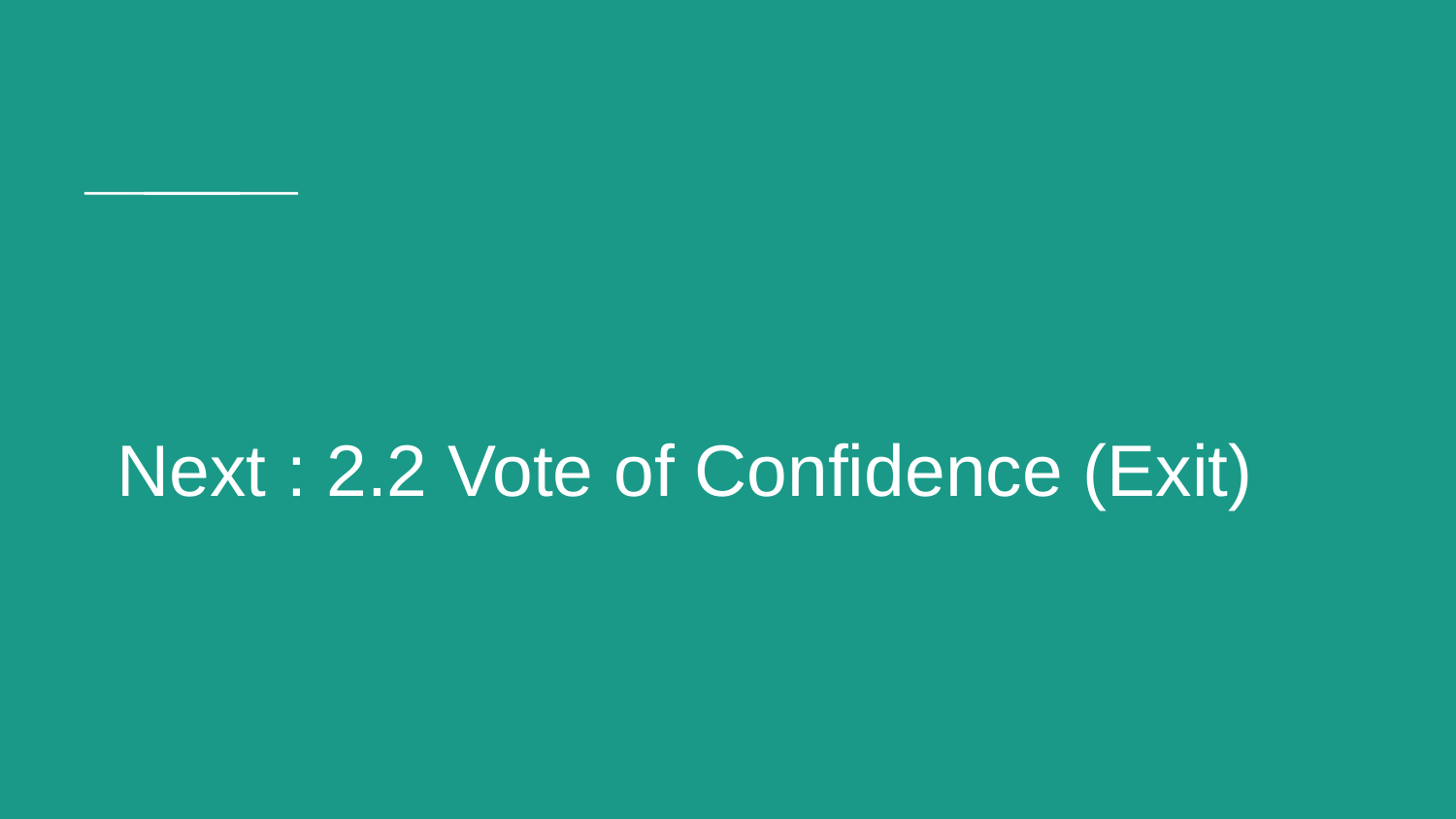

Next : 2.2 Vote of Confidence (Exit)